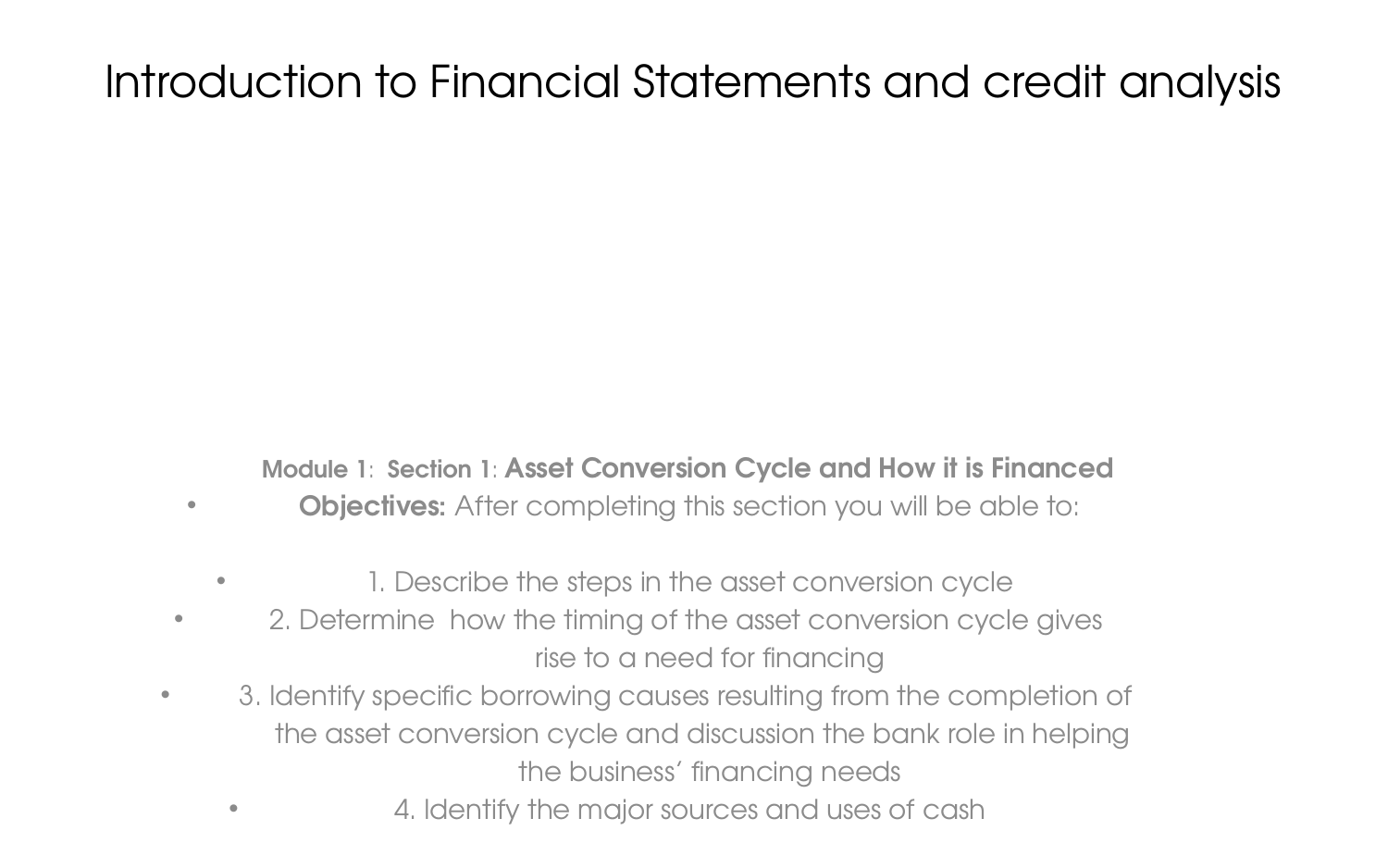

# Introduction to Financial Statements and credit analysis
Module 1:  Section 1: Asset Conversion Cycle and How it is Financed
Objectives: After completing this section you will be able to:

1. Describe the steps in the asset conversion cycle
2. Determine  how the timing of the asset conversion cycle gives
      rise to a need for financing
3. Identify specific borrowing causes resulting from the completion of
     the asset conversion cycle and discussion the bank role in helping
      the business’ financing needs
4. Identify the major sources and uses of cash